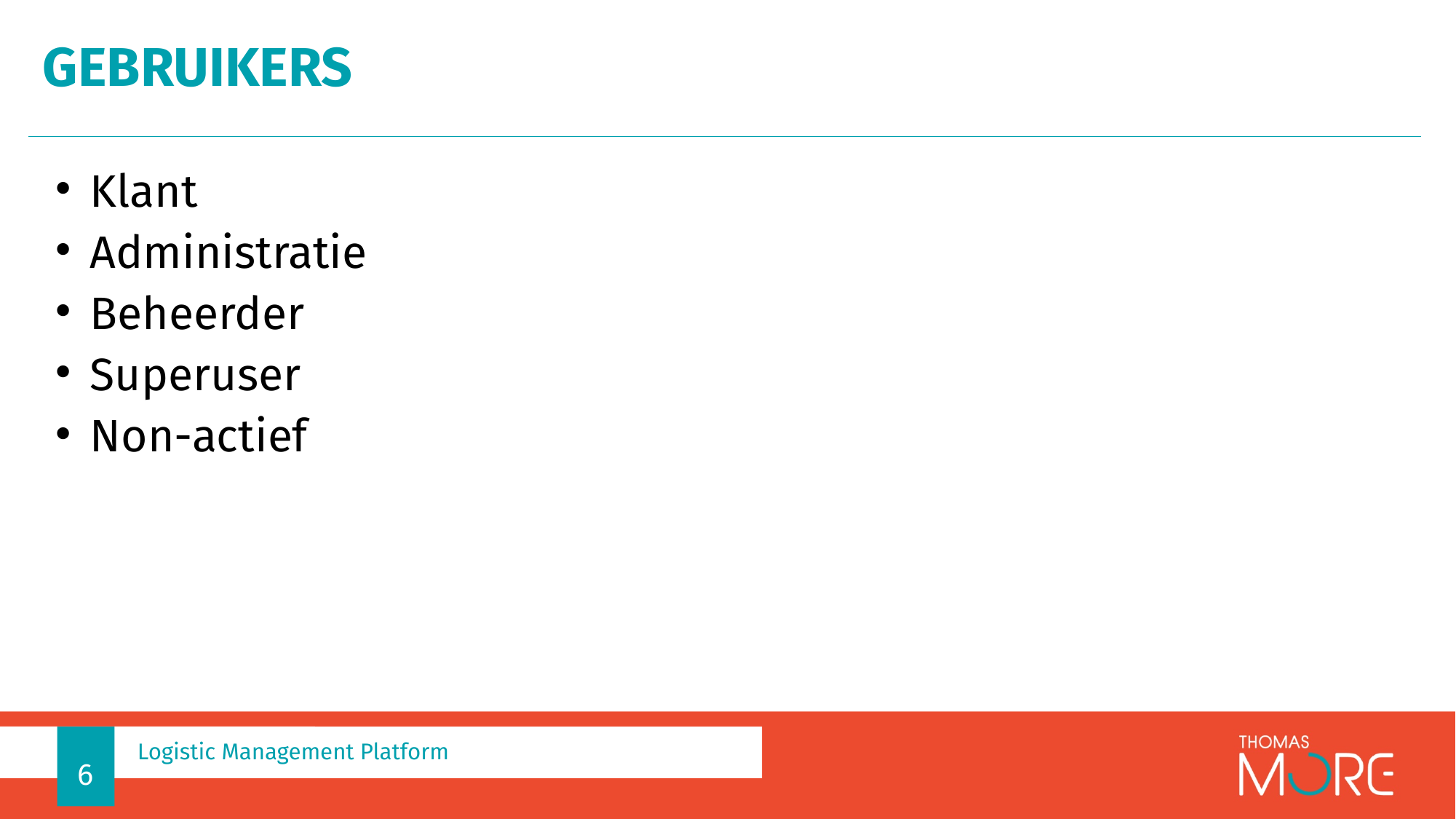

# Gebruikers
Klant
Administratie
Beheerder
Superuser
Non-actief
6
Logistic Management Platform